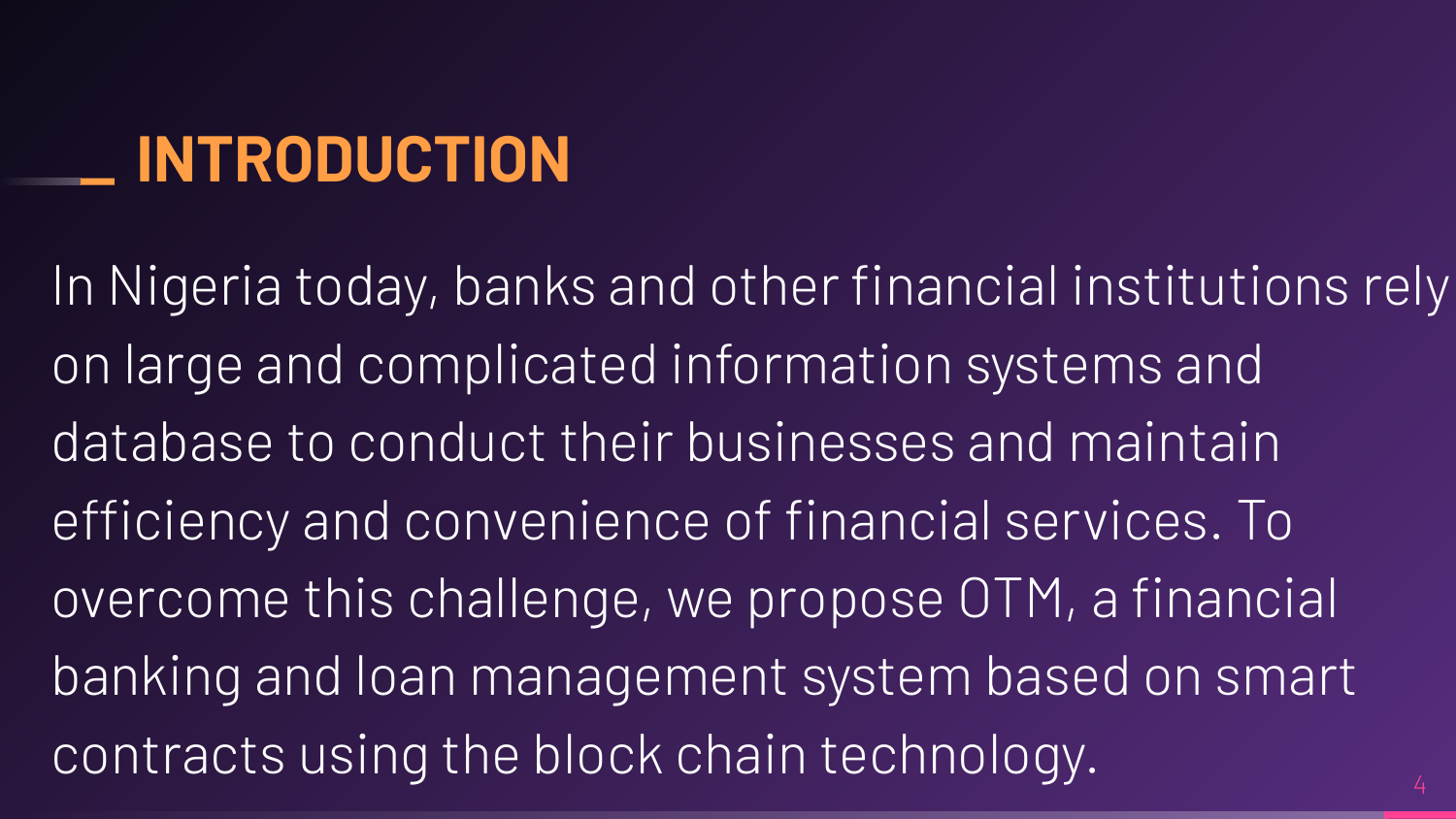

# INTRODUCTION
In Nigeria today, banks and other financial institutions rely on large and complicated information systems and database to conduct their businesses and maintain efficiency and convenience of financial services. To overcome this challenge, we propose OTM, a financial banking and loan management system based on smart contracts using the block chain technology.
4